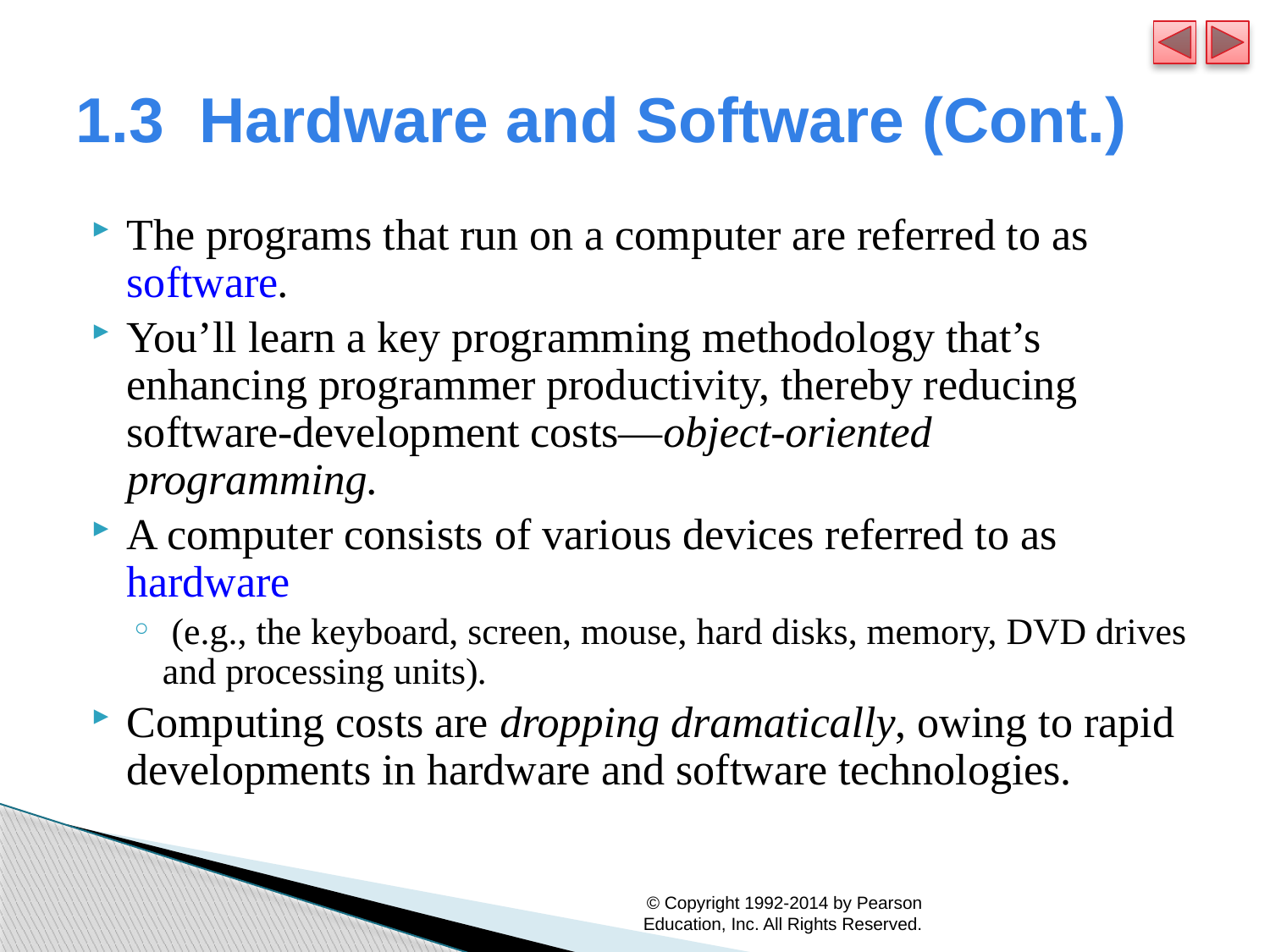

# 1.3  Hardware and Software (Cont.)
The programs that run on a computer are referred to as software.
You’ll learn a key programming methodology that’s enhancing programmer productivity, thereby reducing software-development costs—object-oriented programming.
A computer consists of various devices referred to as hardware
 (e.g., the keyboard, screen, mouse, hard disks, memory, DVD drives and processing units).
Computing costs are dropping dramatically, owing to rapid developments in hardware and software technologies.
© Copyright 1992-2014 by Pearson Education, Inc. All Rights Reserved.